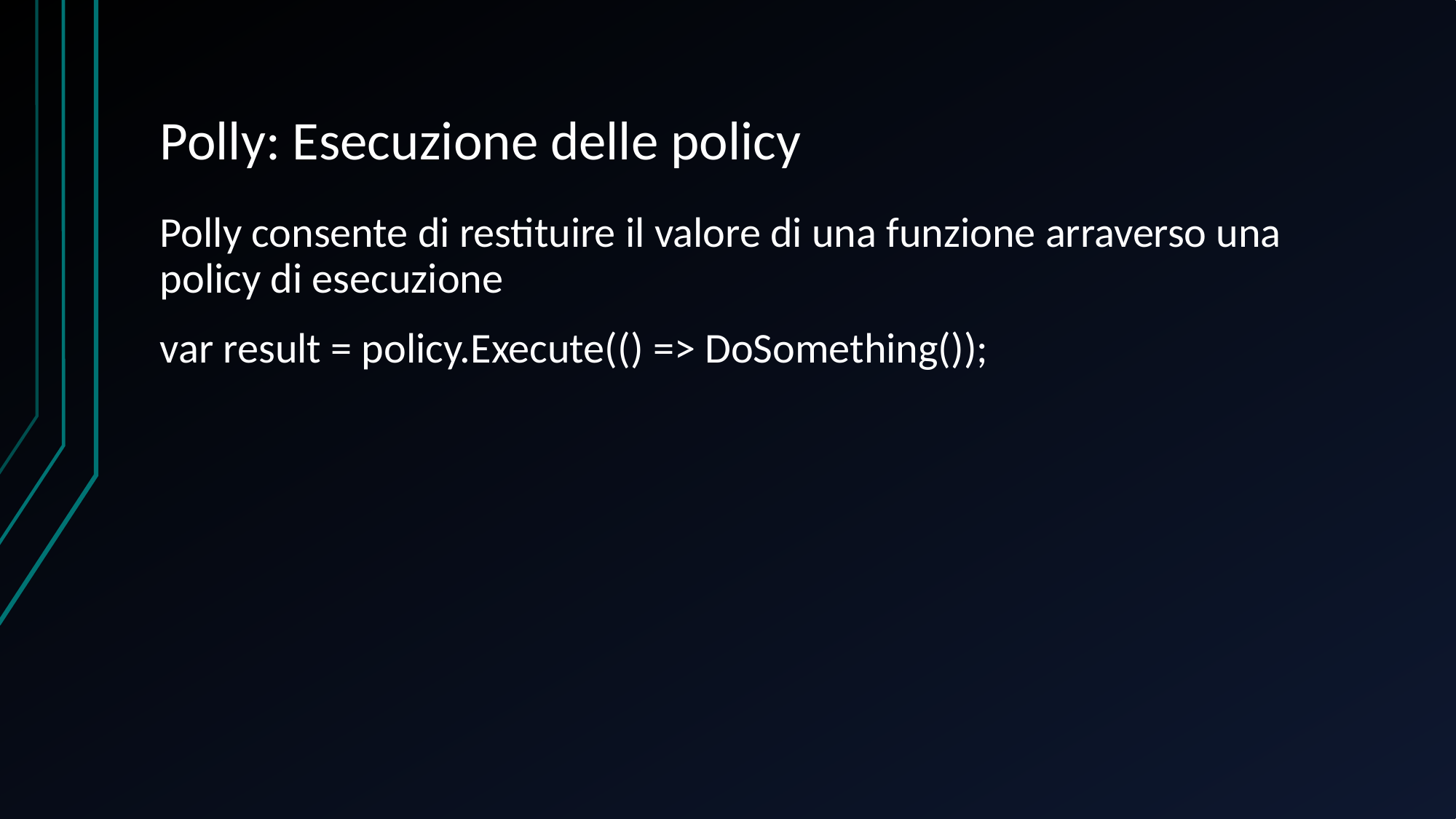

# Polly: Esecuzione delle policy
Polly consente di restituire il valore di una funzione arraverso una policy di esecuzione
var result = policy.Execute(() => DoSomething());